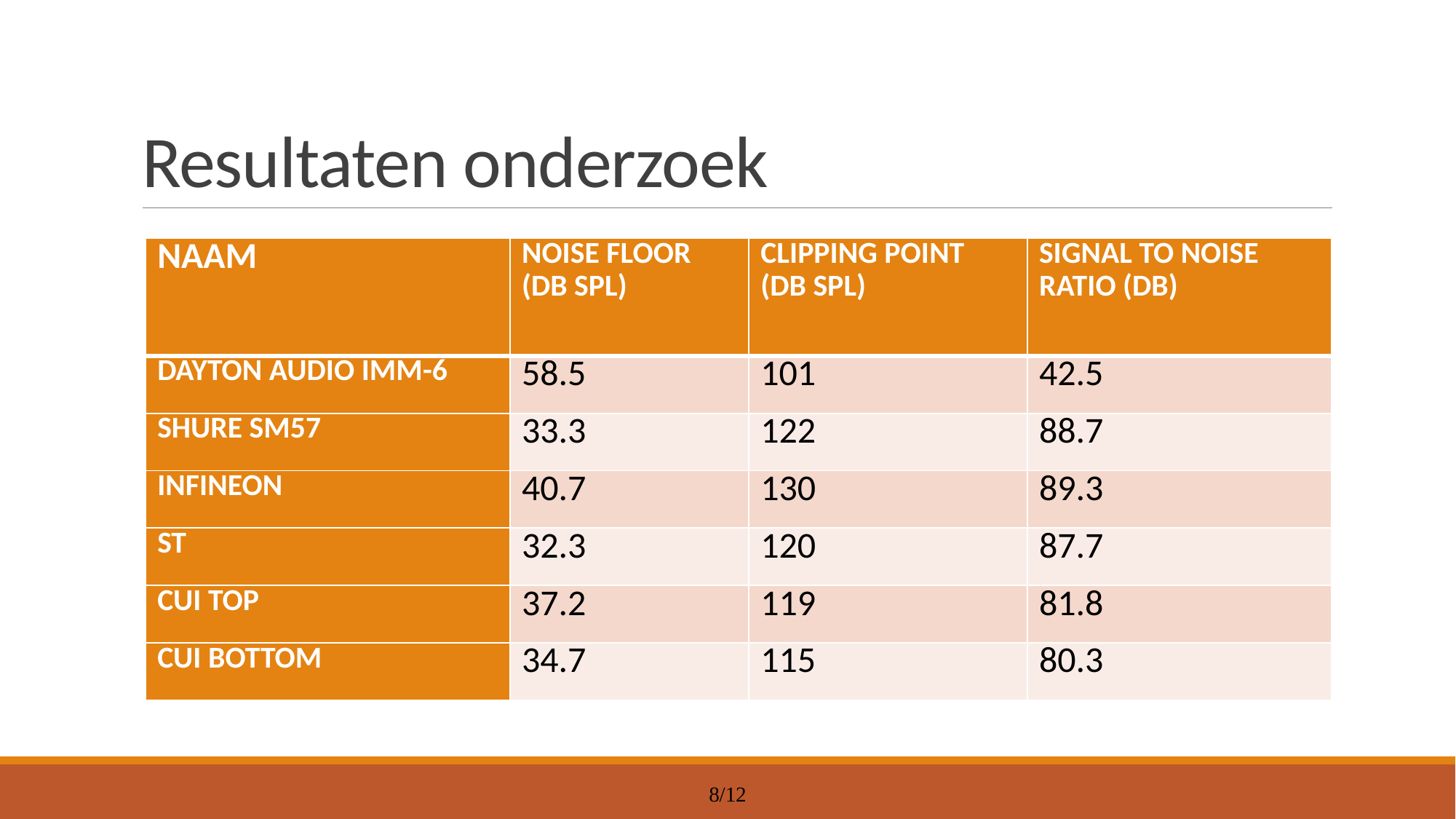

# Resultaten onderzoek
| Naam | Noise floor (Db SPL) | Clipping point (db SPL) | Signal to noise ratio (dB) |
| --- | --- | --- | --- |
| Dayton Audio IMM-6 | 58.5 | 101 | 42.5 |
| Shure sm57 | 33.3 | 122 | 88.7 |
| Infineon | 40.7 | 130 | 89.3 |
| ST | 32.3 | 120 | 87.7 |
| CUI top | 37.2 | 119 | 81.8 |
| CUI bottom | 34.7 | 115 | 80.3 |
8/12